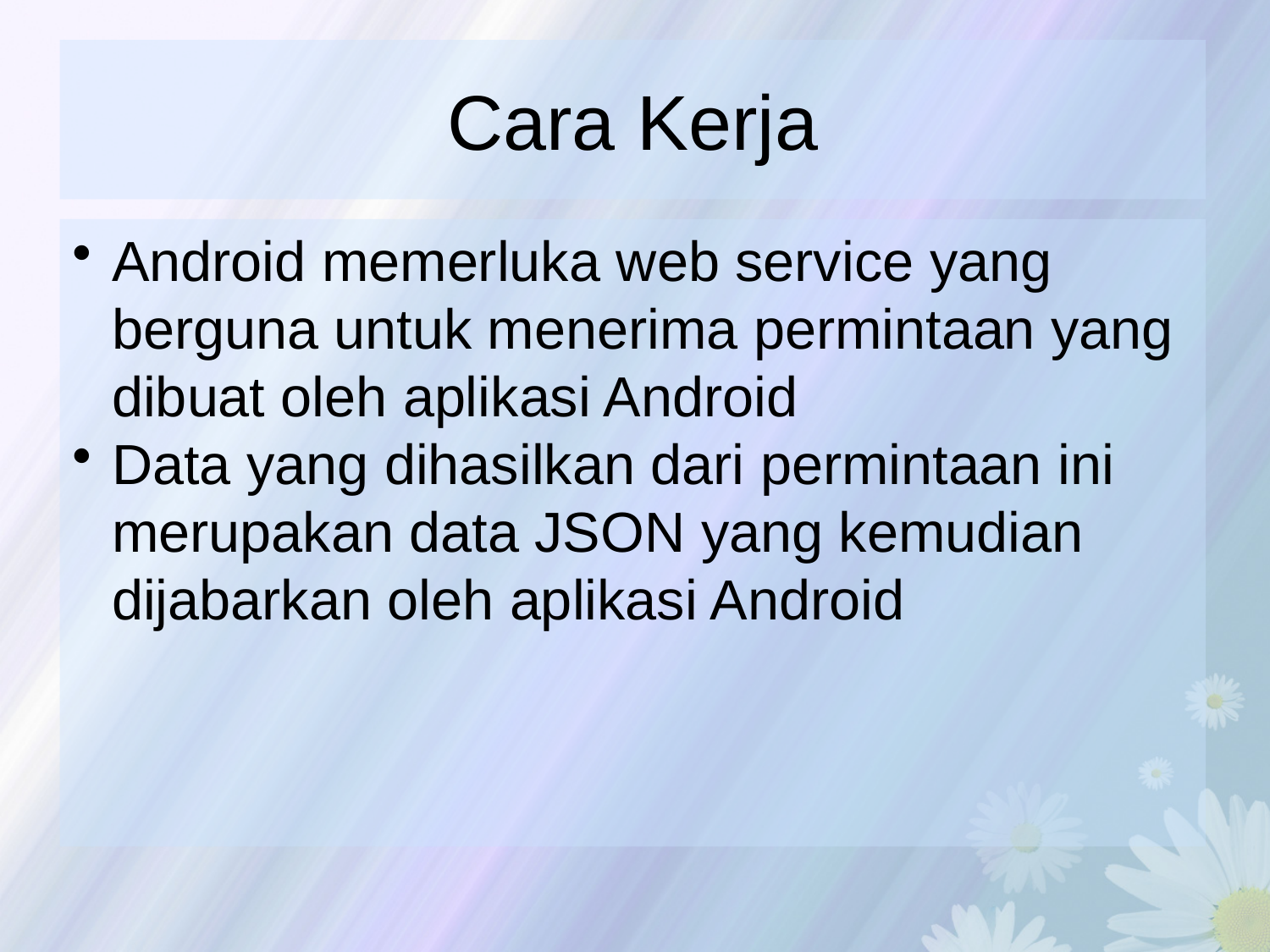

# Cara Kerja
Android memerluka web service yang berguna untuk menerima permintaan yang dibuat oleh aplikasi Android
Data yang dihasilkan dari permintaan ini merupakan data JSON yang kemudian dijabarkan oleh aplikasi Android